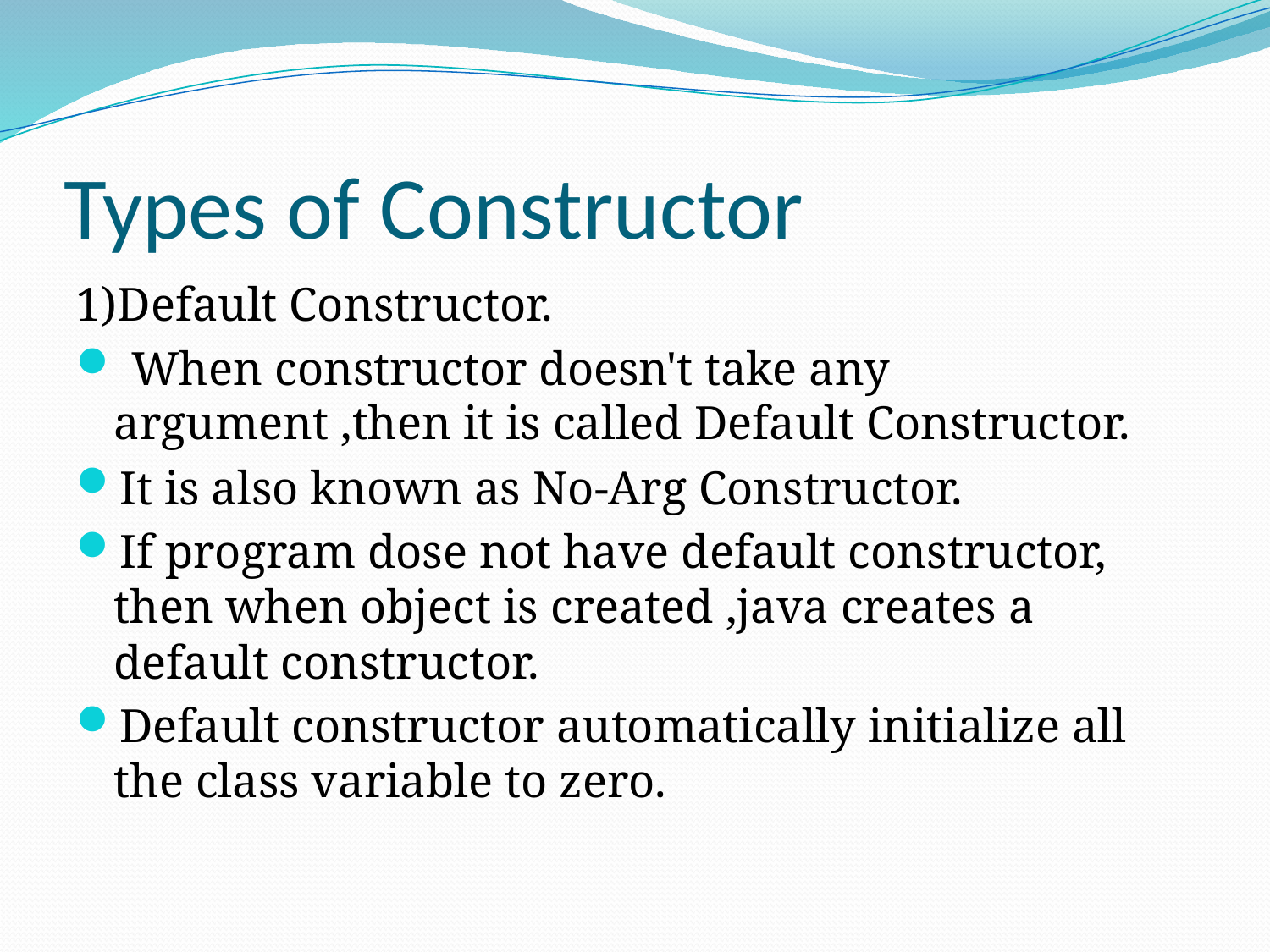

# Types of Constructor
1)Default Constructor.
 When constructor doesn't take any argument ,then it is called Default Constructor.
It is also known as No-Arg Constructor.
If program dose not have default constructor, then when object is created ,java creates a default constructor.
Default constructor automatically initialize all the class variable to zero.